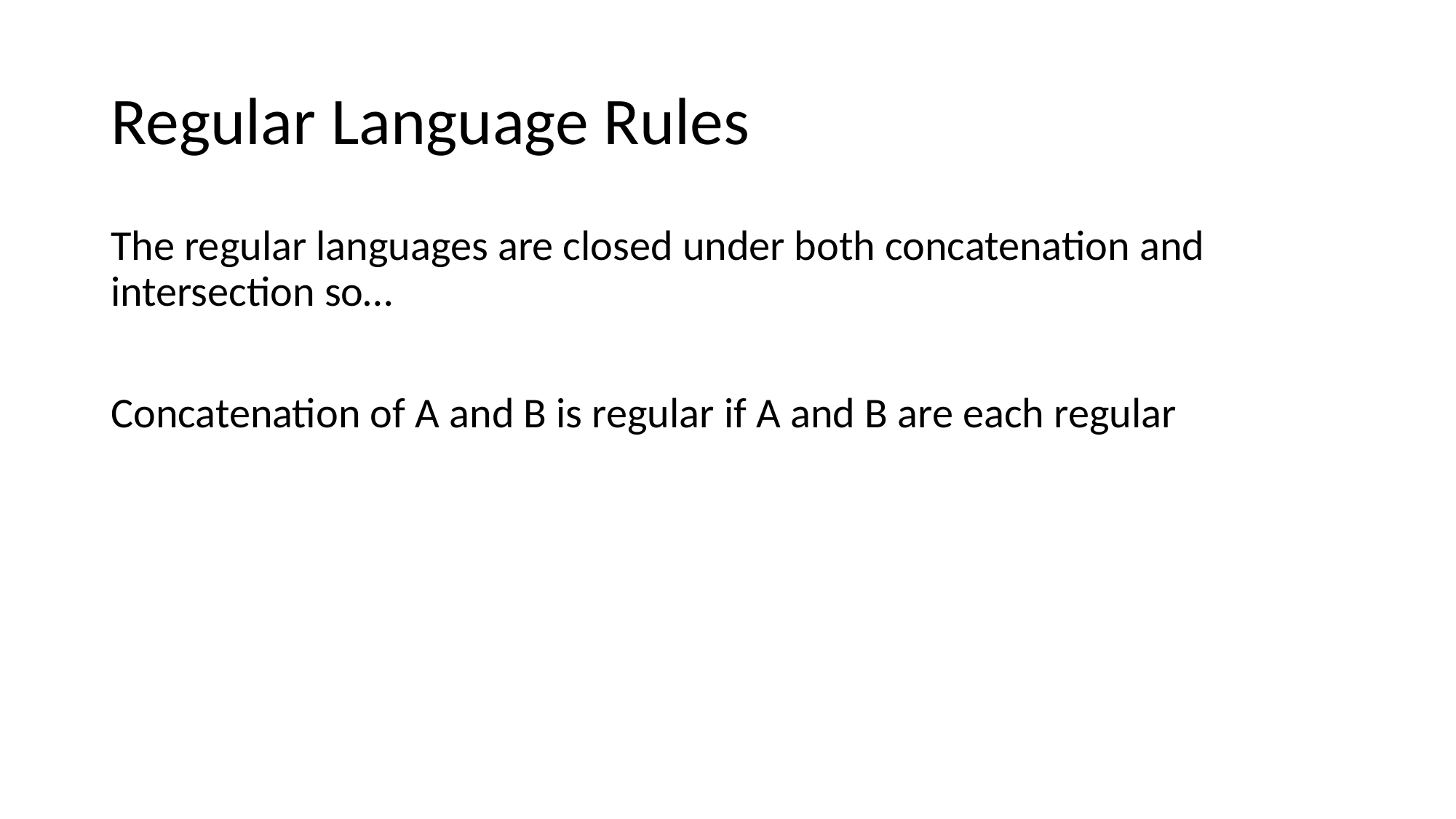

# Regular Language Rules
The regular languages are closed under both concatenation and intersection so…

Concatenation of A and B is regular if A and B are each regular